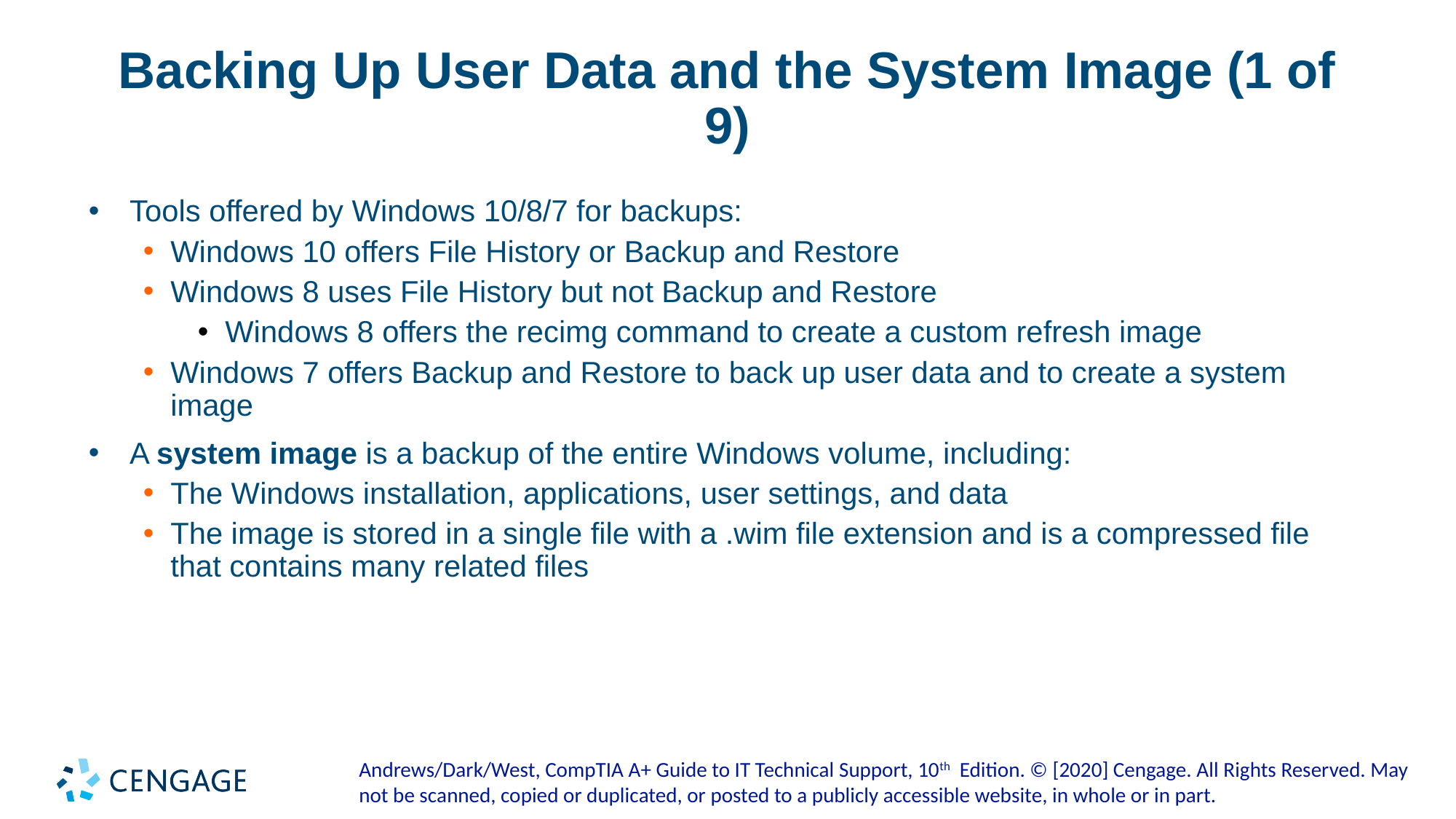

# Backing Up User Data and the System Image (1 of 9)
Tools offered by Windows 10/8/7 for backups:
Windows 10 offers File History or Backup and Restore
Windows 8 uses File History but not Backup and Restore
Windows 8 offers the recimg command to create a custom refresh image
Windows 7 offers Backup and Restore to back up user data and to create a system image
A system image is a backup of the entire Windows volume, including:
The Windows installation, applications, user settings, and data
The image is stored in a single file with a .wim file extension and is a compressed file that contains many related files